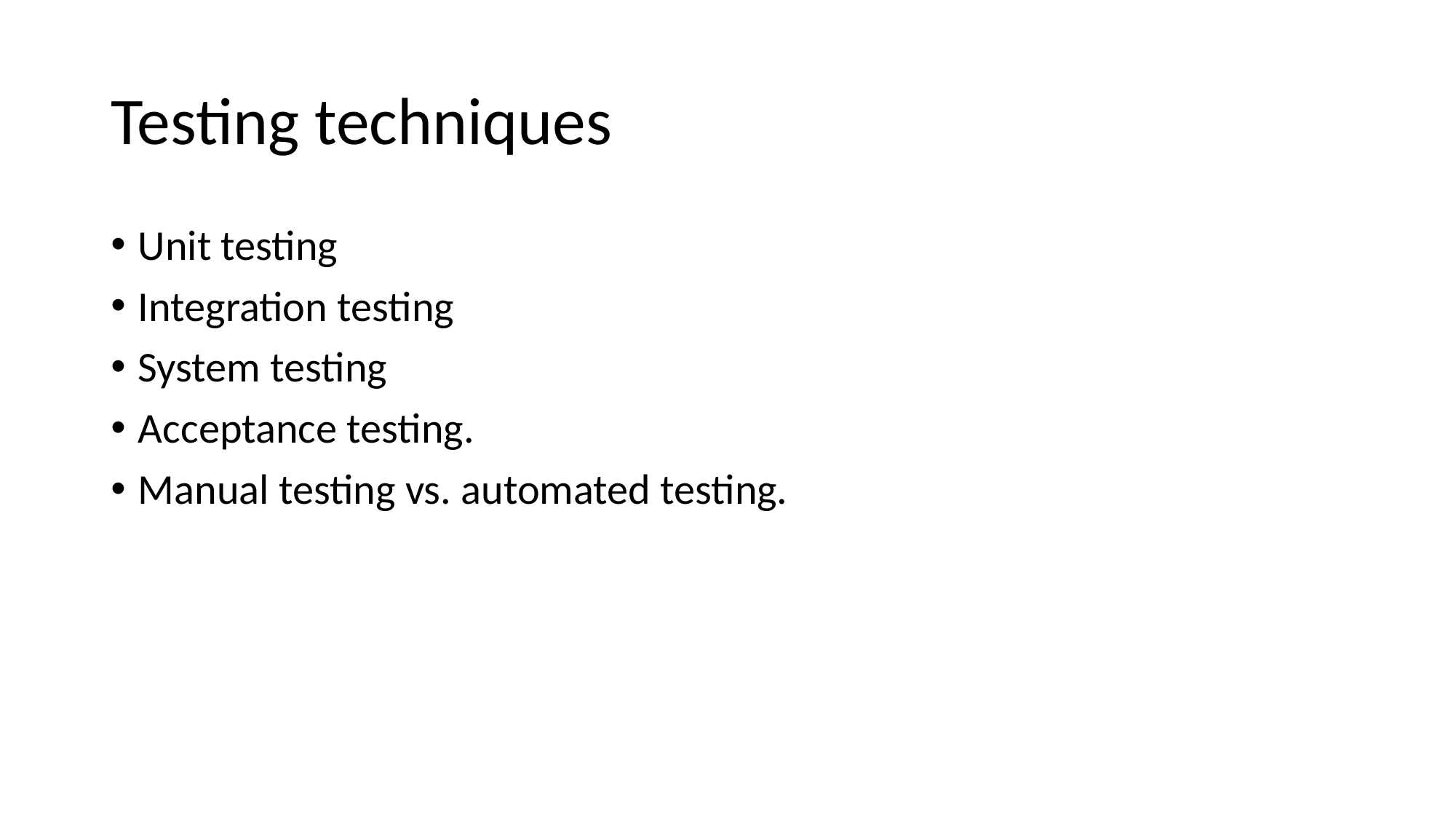

# Testing techniques
Unit testing
Integration testing
System testing
Acceptance testing.
Manual testing vs. automated testing.